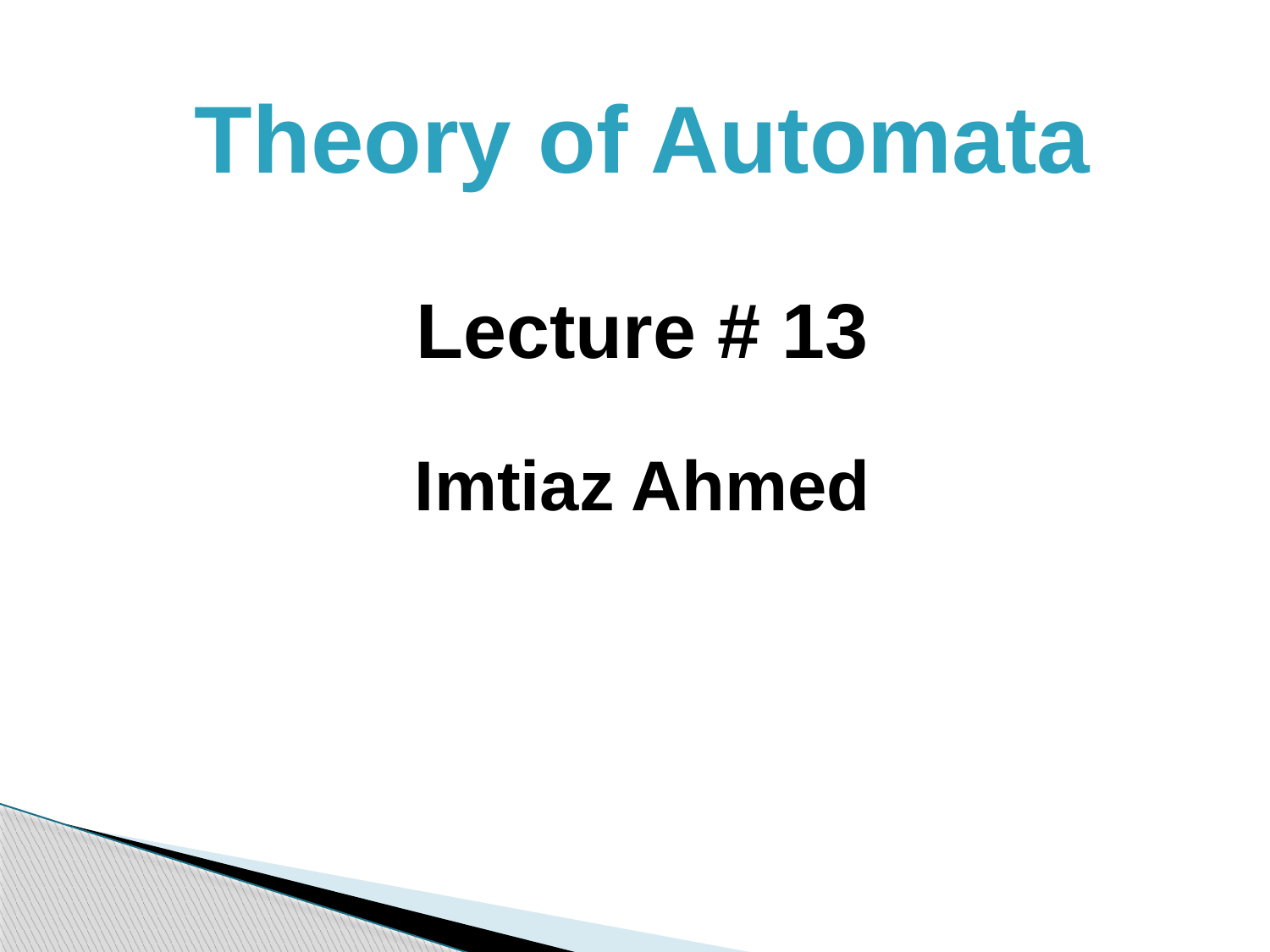

Theory of Automata

Lecture # 13

Imtiaz Ahmed